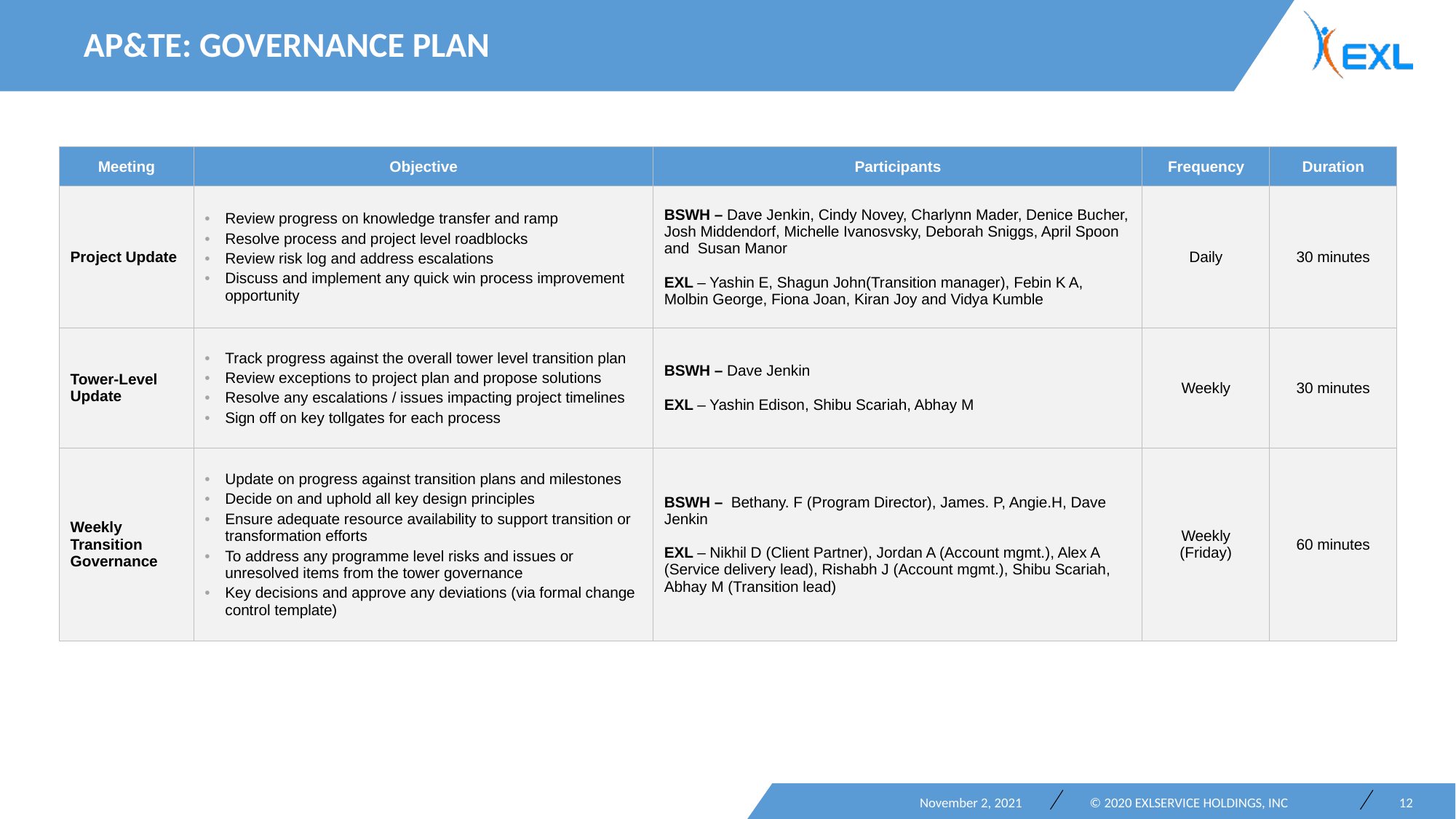

AP&TE: governance Plan
| Meeting | Objective | Participants | Frequency | Duration |
| --- | --- | --- | --- | --- |
| Project Update | Review progress on knowledge transfer and ramp Resolve process and project level roadblocks Review risk log and address escalations Discuss and implement any quick win process improvement opportunity | BSWH – Dave Jenkin, Cindy Novey, Charlynn Mader, Denice Bucher, Josh Middendorf, Michelle Ivanosvsky, Deborah Sniggs, April Spoon and Susan Manor EXL – Yashin E, Shagun John(Transition manager), Febin K A, Molbin George, Fiona Joan, Kiran Joy and Vidya Kumble | Daily | 30 minutes |
| Tower-Level Update | Track progress against the overall tower level transition plan Review exceptions to project plan and propose solutions Resolve any escalations / issues impacting project timelines Sign off on key tollgates for each process | BSWH – Dave Jenkin EXL – Yashin Edison, Shibu Scariah, Abhay M | Weekly | 30 minutes |
| Weekly Transition Governance | Update on progress against transition plans and milestones Decide on and uphold all key design principles Ensure adequate resource availability to support transition or transformation efforts To address any programme level risks and issues or unresolved items from the tower governance Key decisions and approve any deviations (via formal change control template) | BSWH – Bethany. F (Program Director), James. P, Angie.H, Dave Jenkin EXL – Nikhil D (Client Partner), Jordan A (Account mgmt.), Alex A (Service delivery lead), Rishabh J (Account mgmt.), Shibu Scariah, Abhay M (Transition lead) | Weekly (Friday) | 60 minutes |